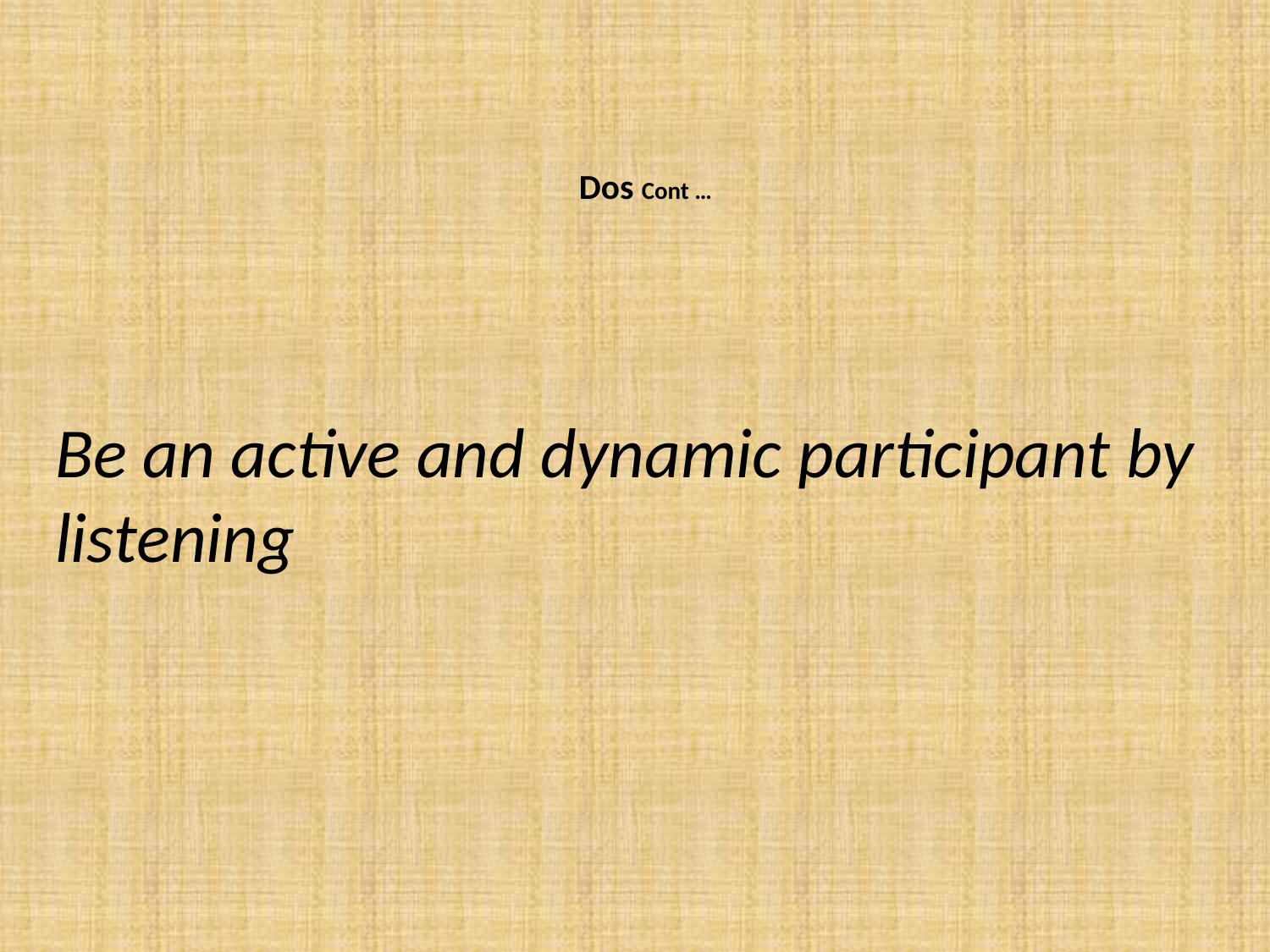

# Dos Cont …

Be an active and dynamic participant by listening